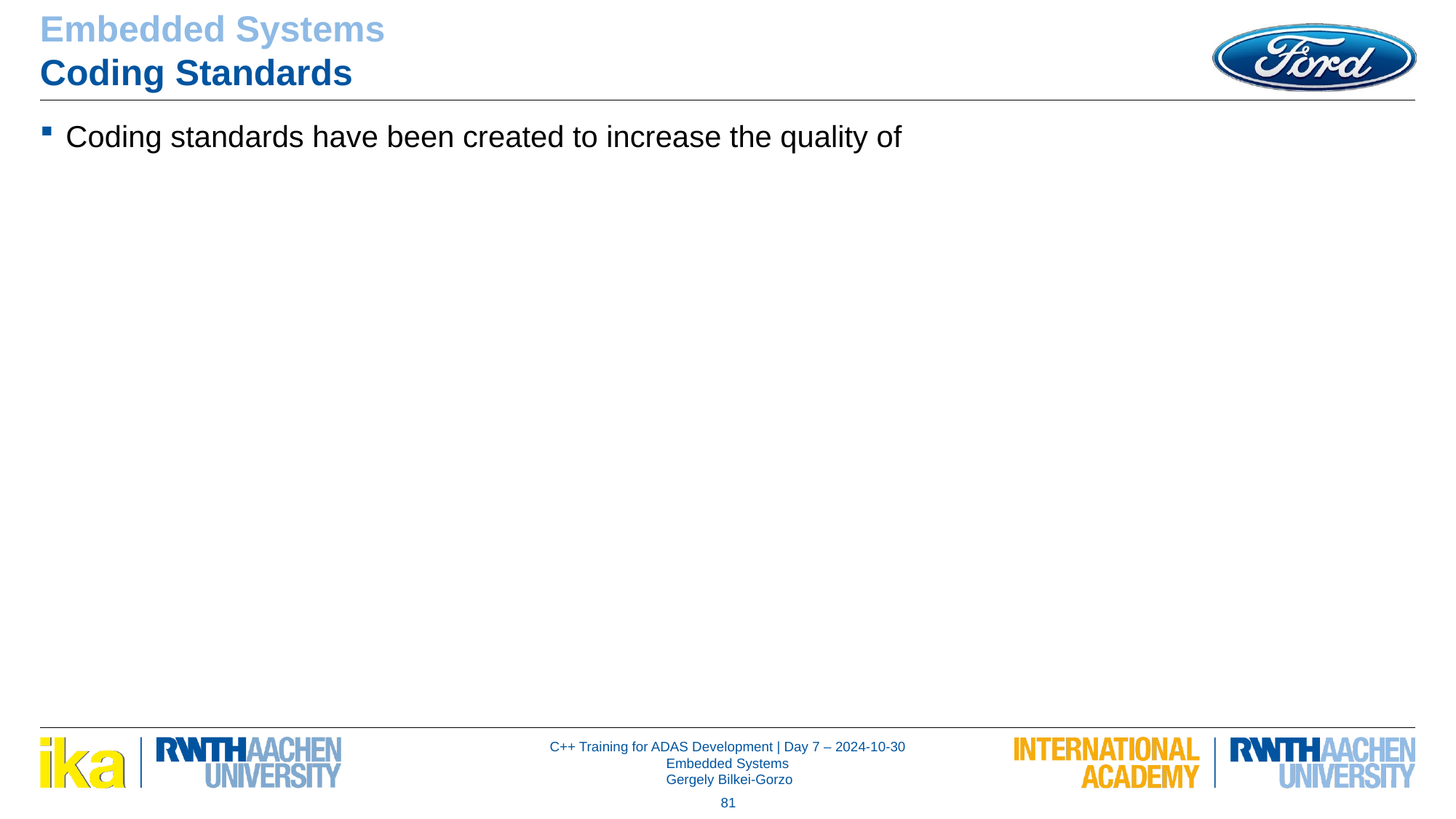

Embedded Systems
Coding Standards

Coding standards have been created to increase the quality of
81